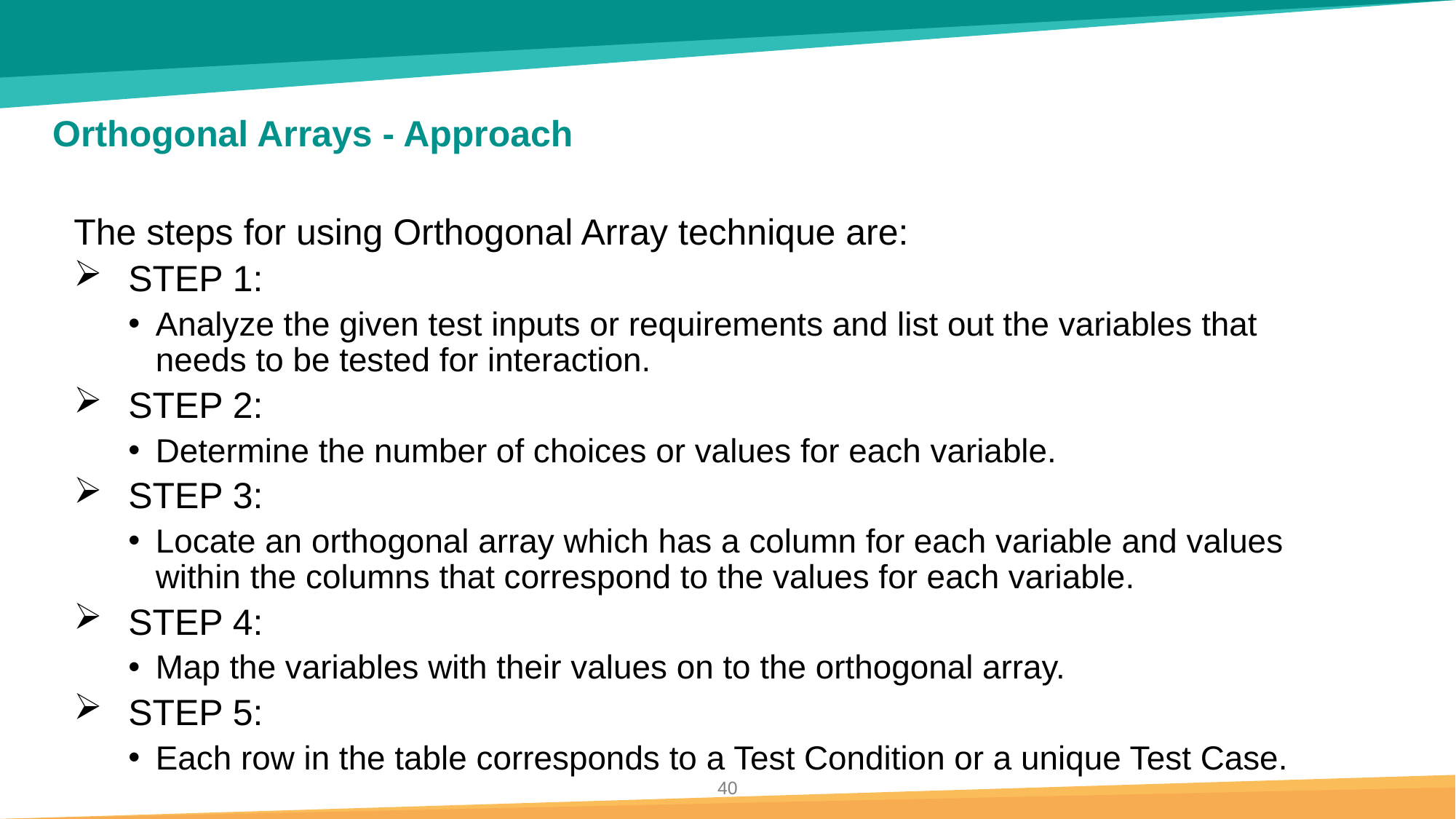

# Orthogonal Arrays - Approach
The steps for using Orthogonal Array technique are:
STEP 1:
Analyze the given test inputs or requirements and list out the variables that needs to be tested for interaction.
STEP 2:
Determine the number of choices or values for each variable.
STEP 3:
Locate an orthogonal array which has a column for each variable and values within the columns that correspond to the values for each variable.
STEP 4:
Map the variables with their values on to the orthogonal array.
STEP 5:
Each row in the table corresponds to a Test Condition or a unique Test Case.